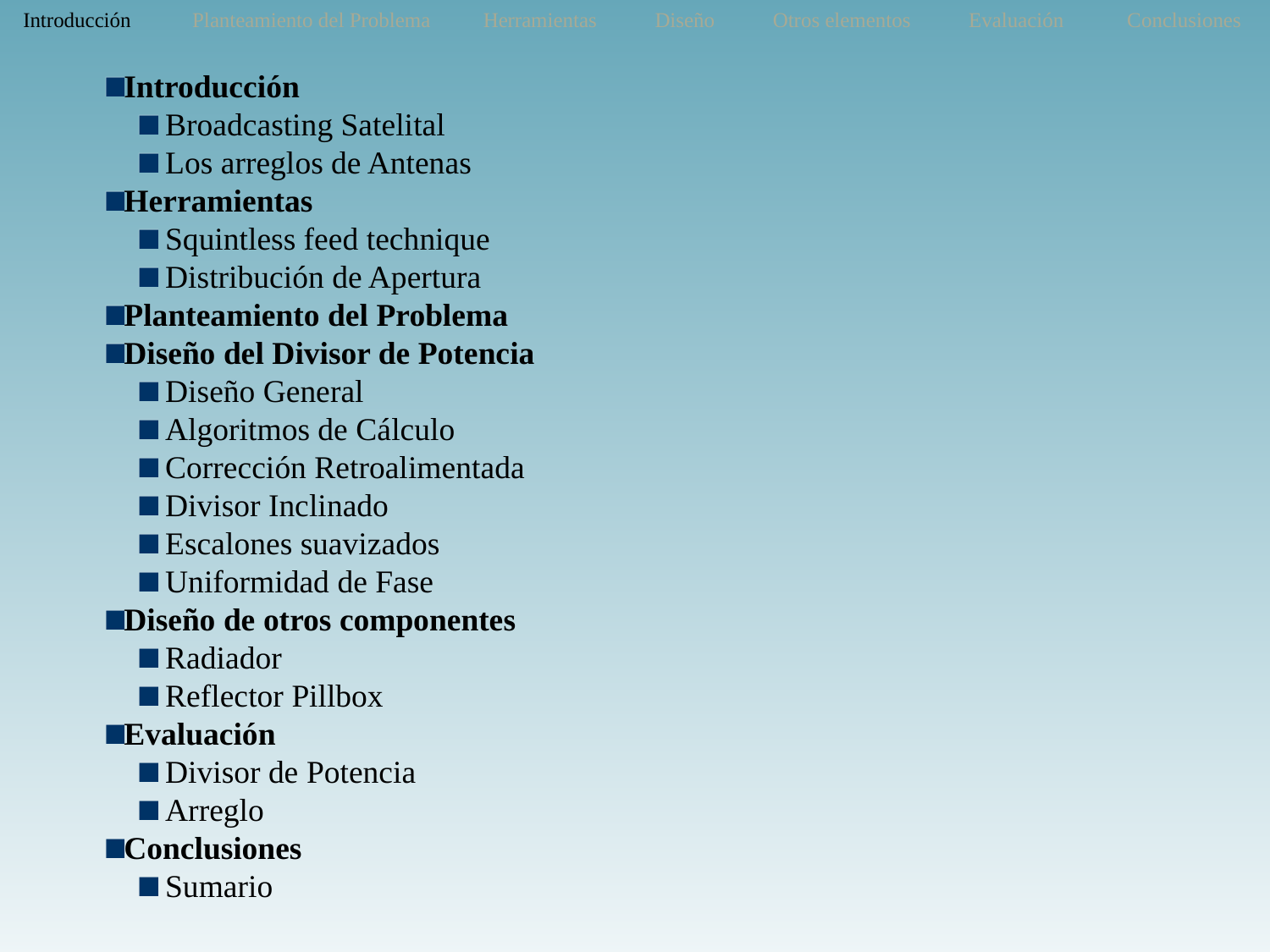

Introducción 	          Planteamiento del Problema          Herramientas           Diseño           Otros elementos           Evaluación            Conclusiones
Introducción
Broadcasting Satelital
Los arreglos de Antenas
Herramientas
Squintless feed technique
Distribución de Apertura
Planteamiento del Problema
Diseño del Divisor de Potencia
Diseño General
Algoritmos de Cálculo
Corrección Retroalimentada
Divisor Inclinado
Escalones suavizados
Uniformidad de Fase
Diseño de otros componentes
Radiador
Reflector Pillbox
Evaluación
Divisor de Potencia
Arreglo
Conclusiones
Sumario